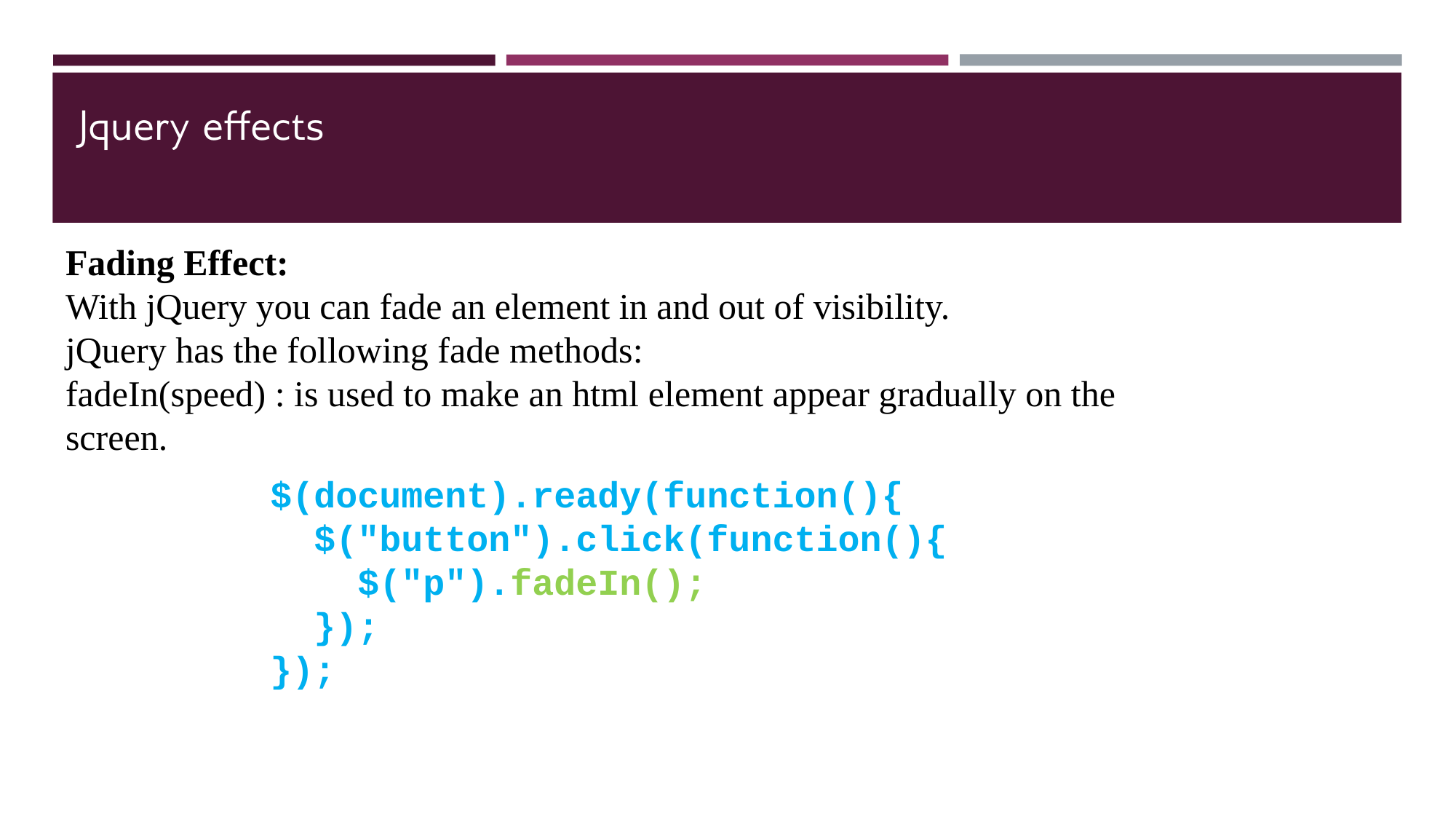

# Jquery effects
Fading Effect:
With jQuery you can fade an element in and out of visibility.
jQuery has the following fade methods:
fadeIn(speed) : is used to make an html element appear gradually on the screen.
$(document).ready(function(){
  $("button").click(function(){
    $("p").fadeIn();
  });
});